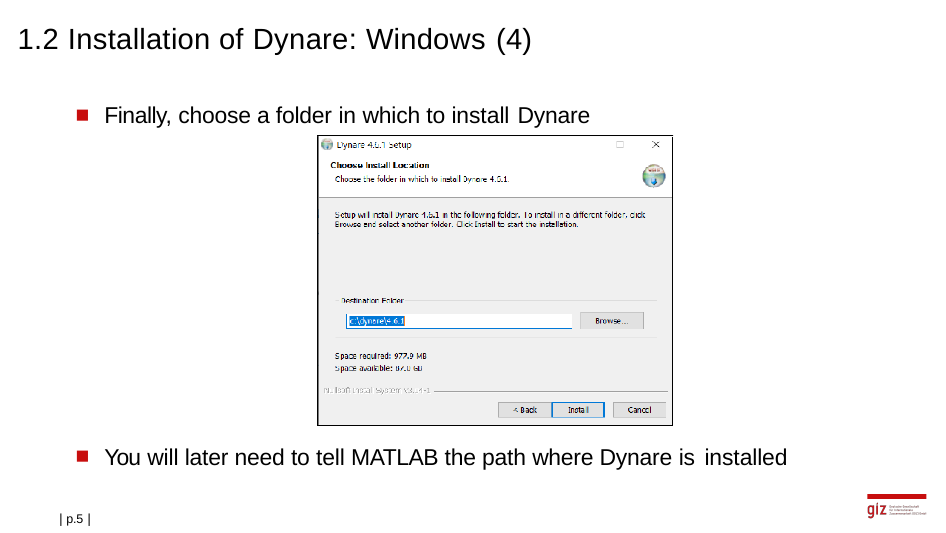

# 1.2 Installation of Dynare: Windows (4)
Finally, choose a folder in which to install Dynare

You will later need to tell MATLAB the path where Dynare is installed
| p.5 |